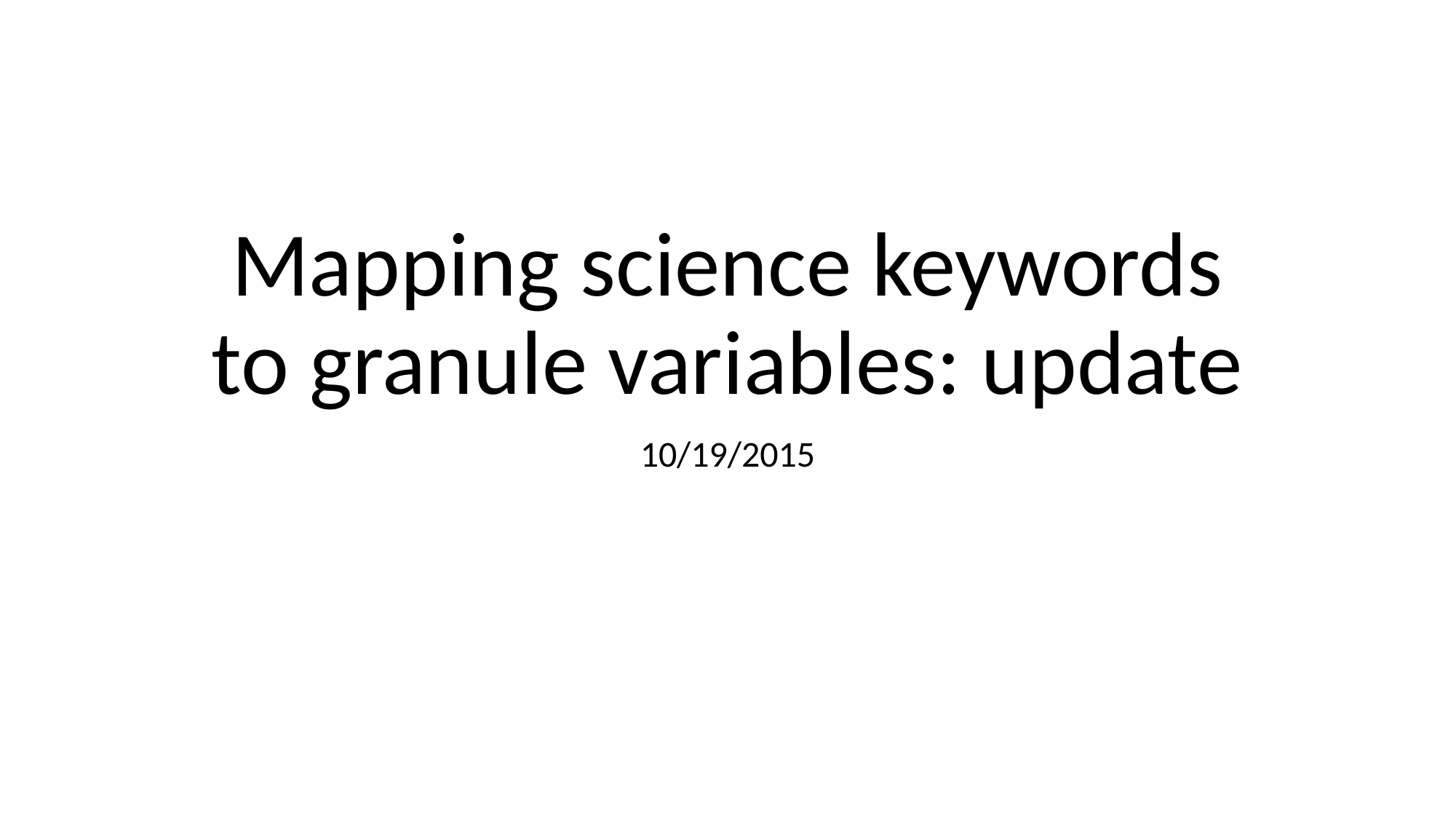

# Mapping science keywords to granule variables: update
10/19/2015